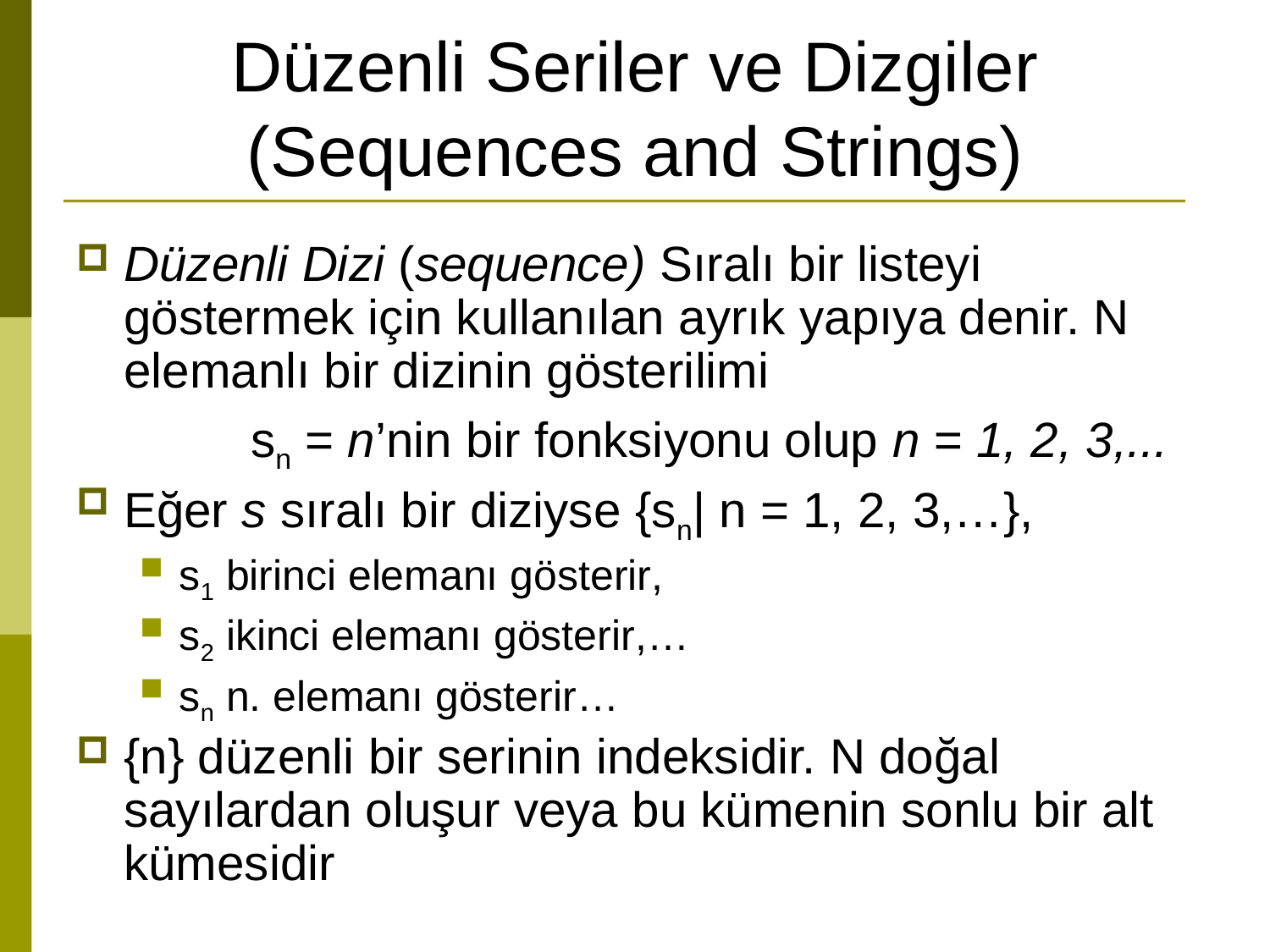

# Düzenli Seriler ve Dizgiler (Sequences and Strings)
Düzenli Dizi (sequence) Sıralı bir listeyi göstermek için kullanılan ayrık yapıya denir. N elemanlı bir dizinin gösterilimi
		sn = n’nin bir fonksiyonu olup n = 1, 2, 3,...
Eğer s sıralı bir diziyse {sn| n = 1, 2, 3,…},
s1 birinci elemanı gösterir,
s2 ikinci elemanı gösterir,…
sn n. elemanı gösterir…
{n} düzenli bir serinin indeksidir. N doğal sayılardan oluşur veya bu kümenin sonlu bir alt kümesidir